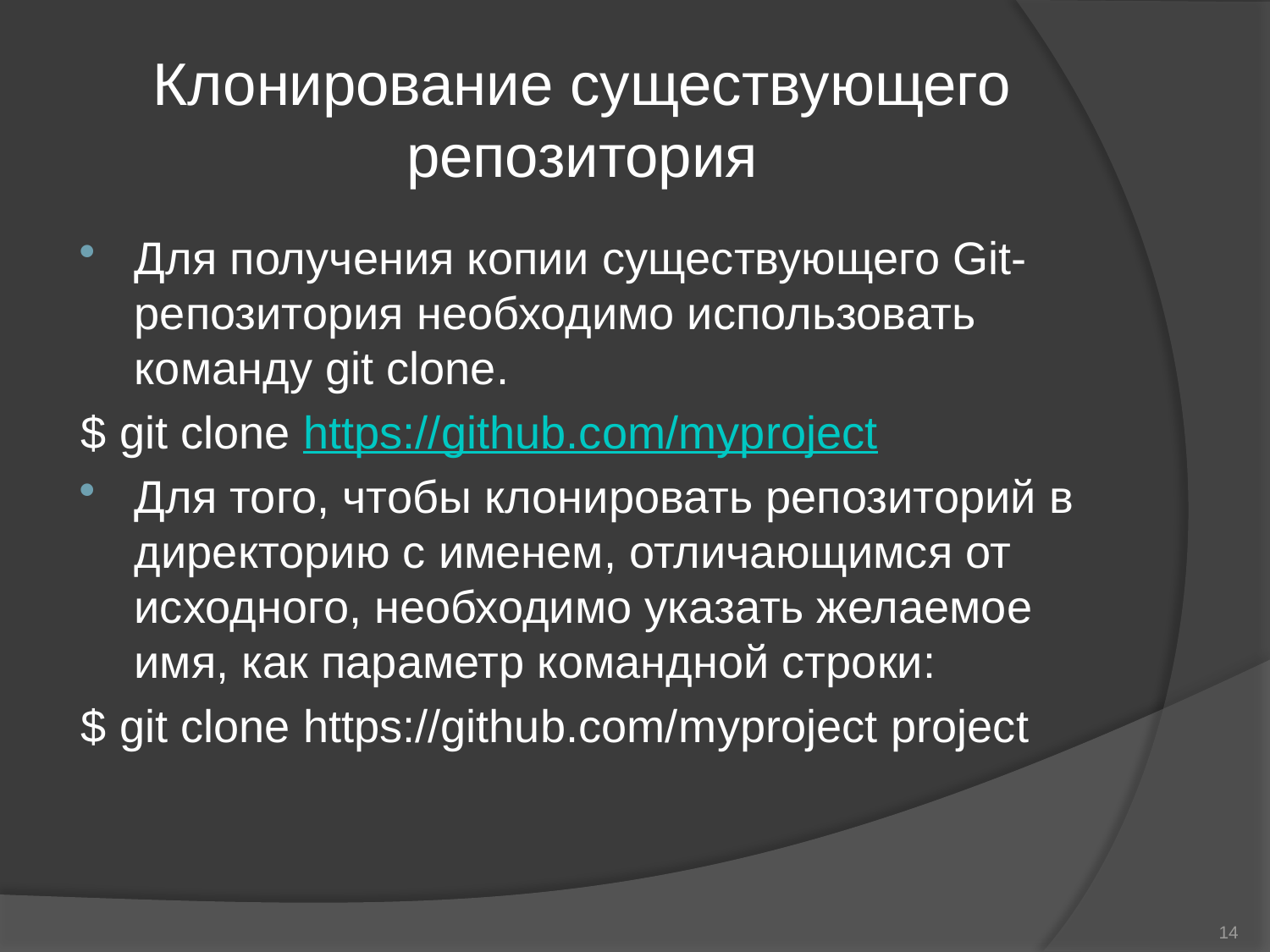

# Клонирование существующего репозитория
Для получения копии существующего Git-репозитория необходимо использовать команду git clone.
$ git clone https://github.com/myproject
Для того, чтобы клонировать репозиторий в директорию с именем, отличающимся от исходного, необходимо указать желаемое имя, как параметр командной строки:
$ git clone https://github.com/myproject project

14